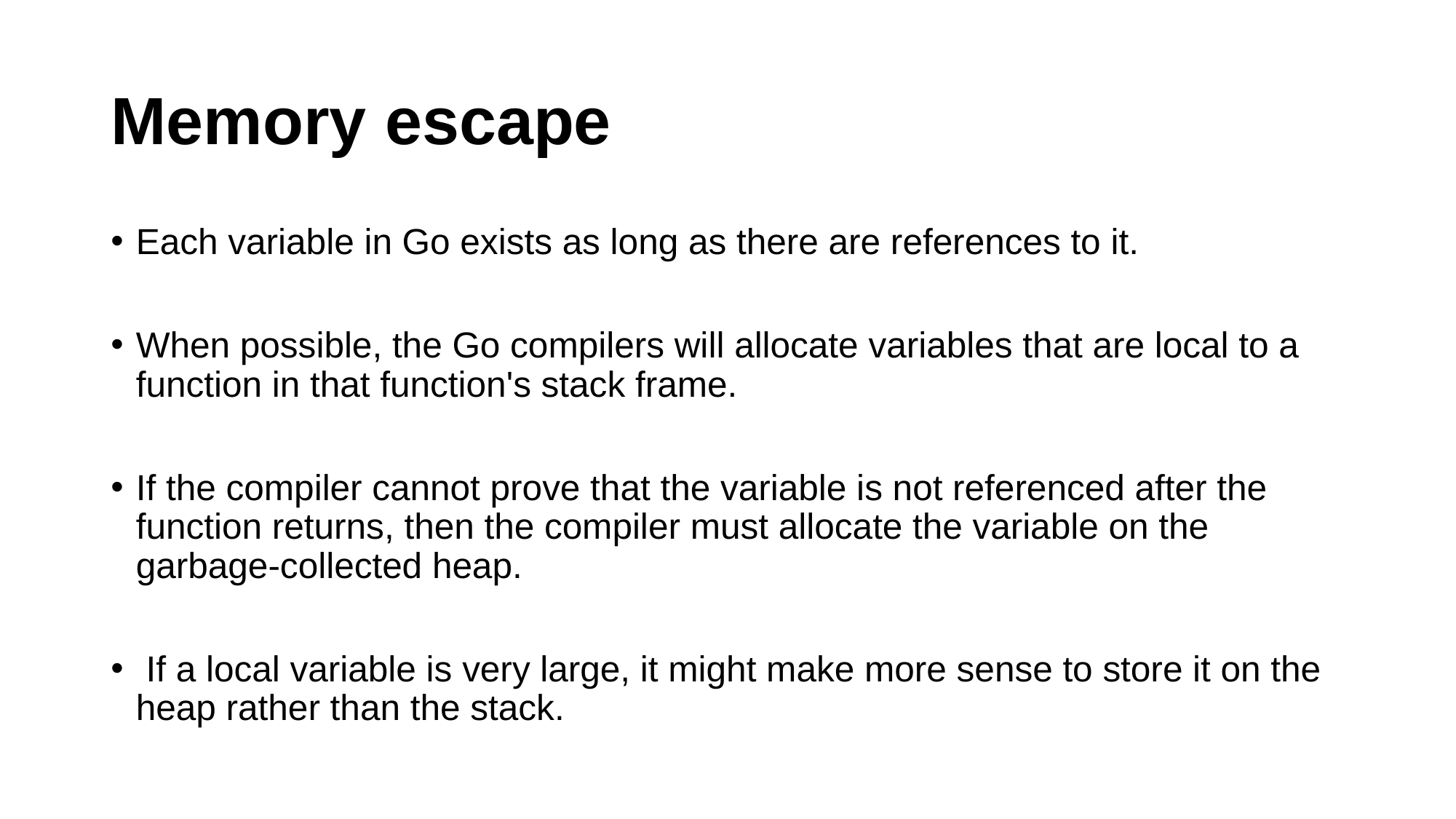

# Memory escape
Each variable in Go exists as long as there are references to it.

When possible, the Go compilers will allocate variables that are local to a function in that function's stack frame.

If the compiler cannot prove that the variable is not referenced after the function returns, then the compiler must allocate the variable on the garbage-collected heap.

 If a local variable is very large, it might make more sense to store it on the heap rather than the stack.